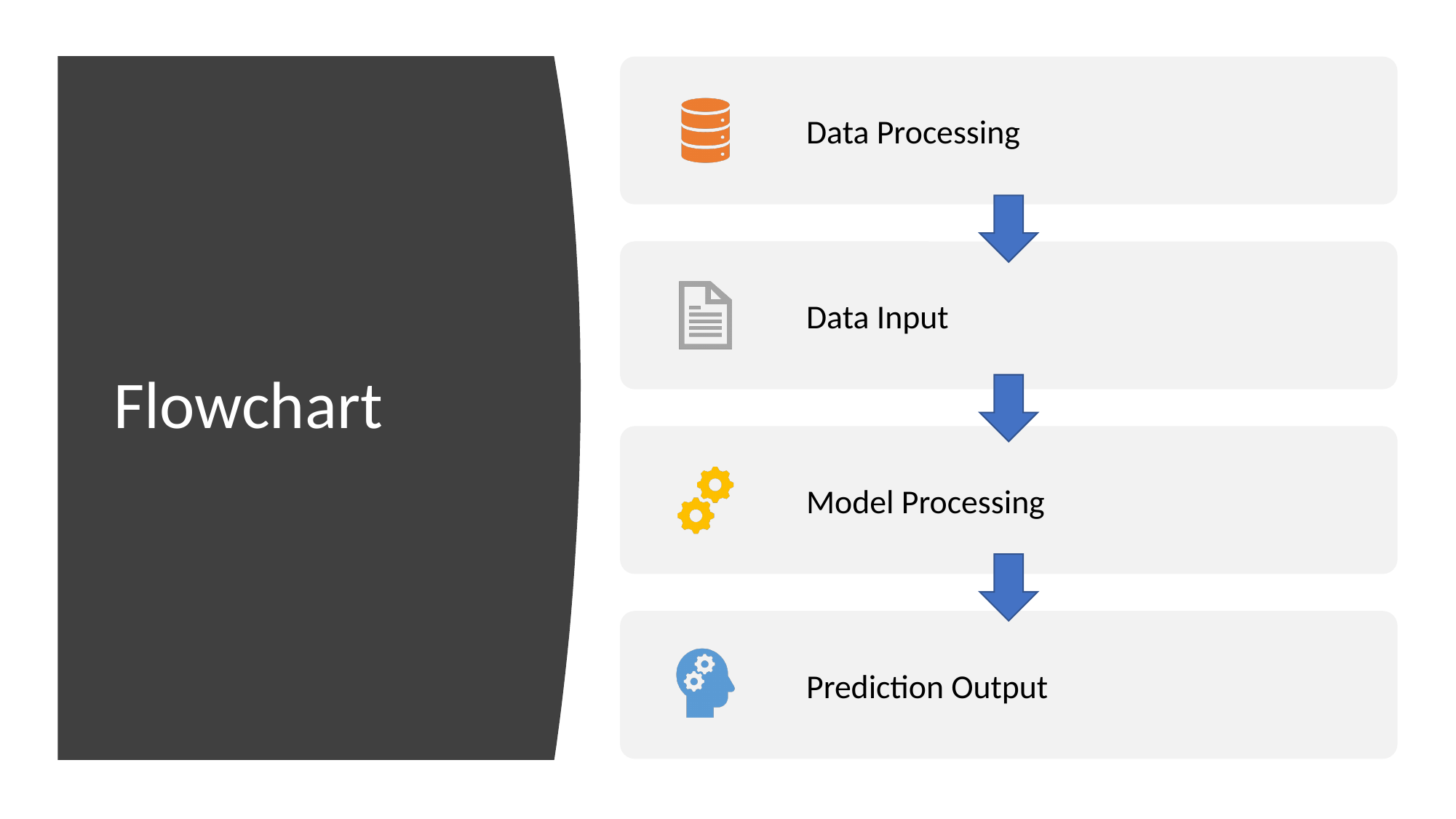

Data Processing
Data Input
Model Processing
Prediction Output

# Flowchart